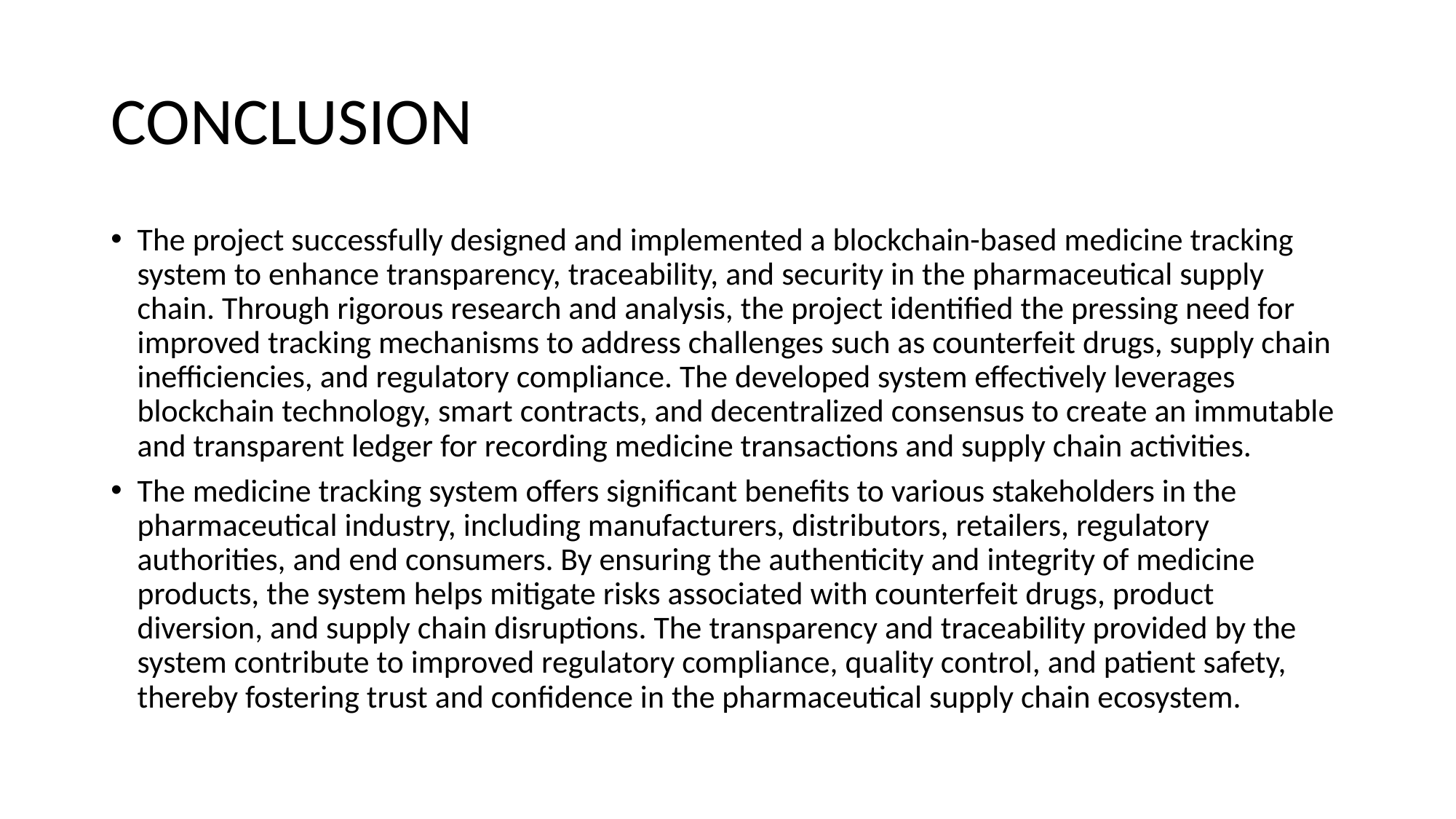

# CONCLUSION
The project successfully designed and implemented a blockchain-based medicine tracking system to enhance transparency, traceability, and security in the pharmaceutical supply chain. Through rigorous research and analysis, the project identified the pressing need for improved tracking mechanisms to address challenges such as counterfeit drugs, supply chain inefficiencies, and regulatory compliance. The developed system effectively leverages blockchain technology, smart contracts, and decentralized consensus to create an immutable and transparent ledger for recording medicine transactions and supply chain activities.
The medicine tracking system offers significant benefits to various stakeholders in the pharmaceutical industry, including manufacturers, distributors, retailers, regulatory authorities, and end consumers. By ensuring the authenticity and integrity of medicine products, the system helps mitigate risks associated with counterfeit drugs, product diversion, and supply chain disruptions. The transparency and traceability provided by the system contribute to improved regulatory compliance, quality control, and patient safety, thereby fostering trust and confidence in the pharmaceutical supply chain ecosystem.